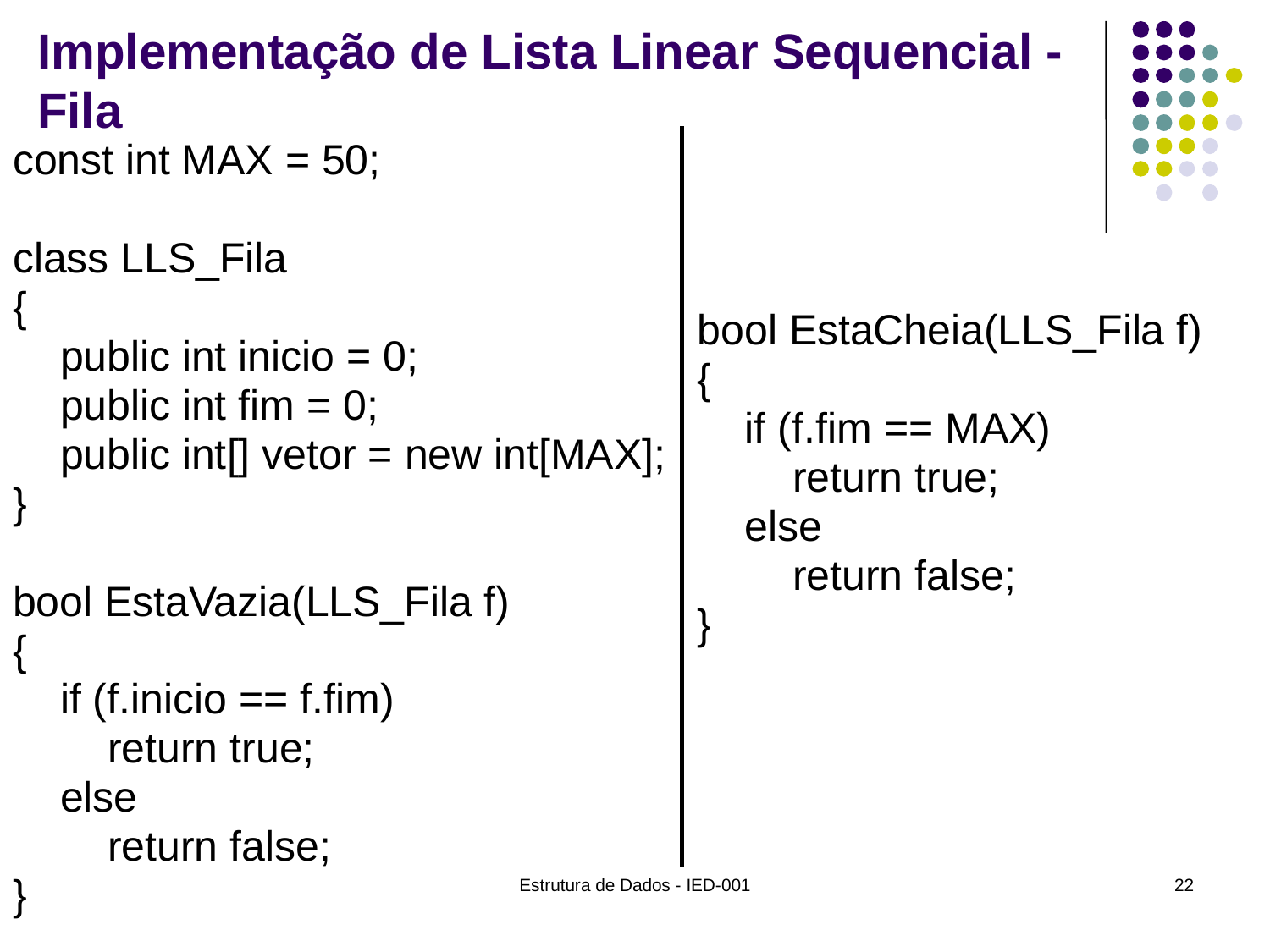

# Implementação de Lista Linear Sequencial - Fila
const int MAX = 50;

class LLS_Fila
{
    public int inicio = 0;
    public int fim = 0;
    public int[] vetor = new int[MAX];
}

bool EstaVazia(LLS_Fila f)
{
    if (f.inicio == f.fim)
        return true;
    else
        return false;
}

bool EstaCheia(LLS_Fila f)
{
    if (f.fim == MAX)
        return true;
    else
        return false;
}

Estrutura de Dados - IED-001
22